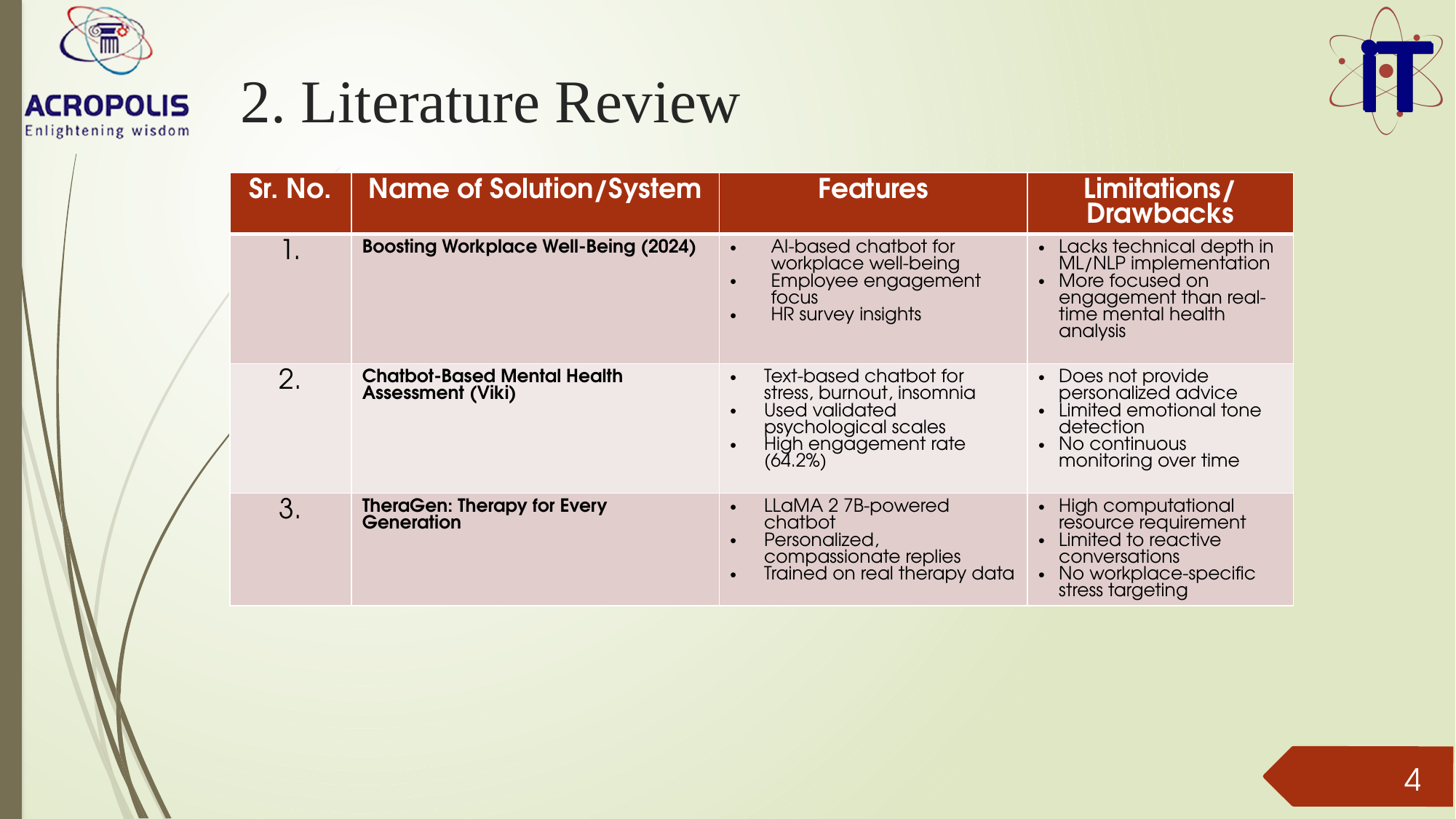

# 2. Literature Review
| Sr. No. | Name of Solution/System | Features | Limitations/ Drawbacks |
| --- | --- | --- | --- |
| 1. | Boosting Workplace Well-Being (2024) | AI-based chatbot for workplace well-being Employee engagement focus HR survey insights | Lacks technical depth in ML/NLP implementation More focused on engagement than real-time mental health analysis |
| 2. | Chatbot-Based Mental Health Assessment (Viki) | Text-based chatbot for stress, burnout, insomnia Used validated psychological scales High engagement rate (64.2%) | Does not provide personalized advice Limited emotional tone detection No continuous monitoring over time |
| 3. | TheraGen: Therapy for Every Generation | LLaMA 2 7B-powered chatbot Personalized, compassionate replies Trained on real therapy data | High computational resource requirement Limited to reactive conversations No workplace-specific stress targeting |

4